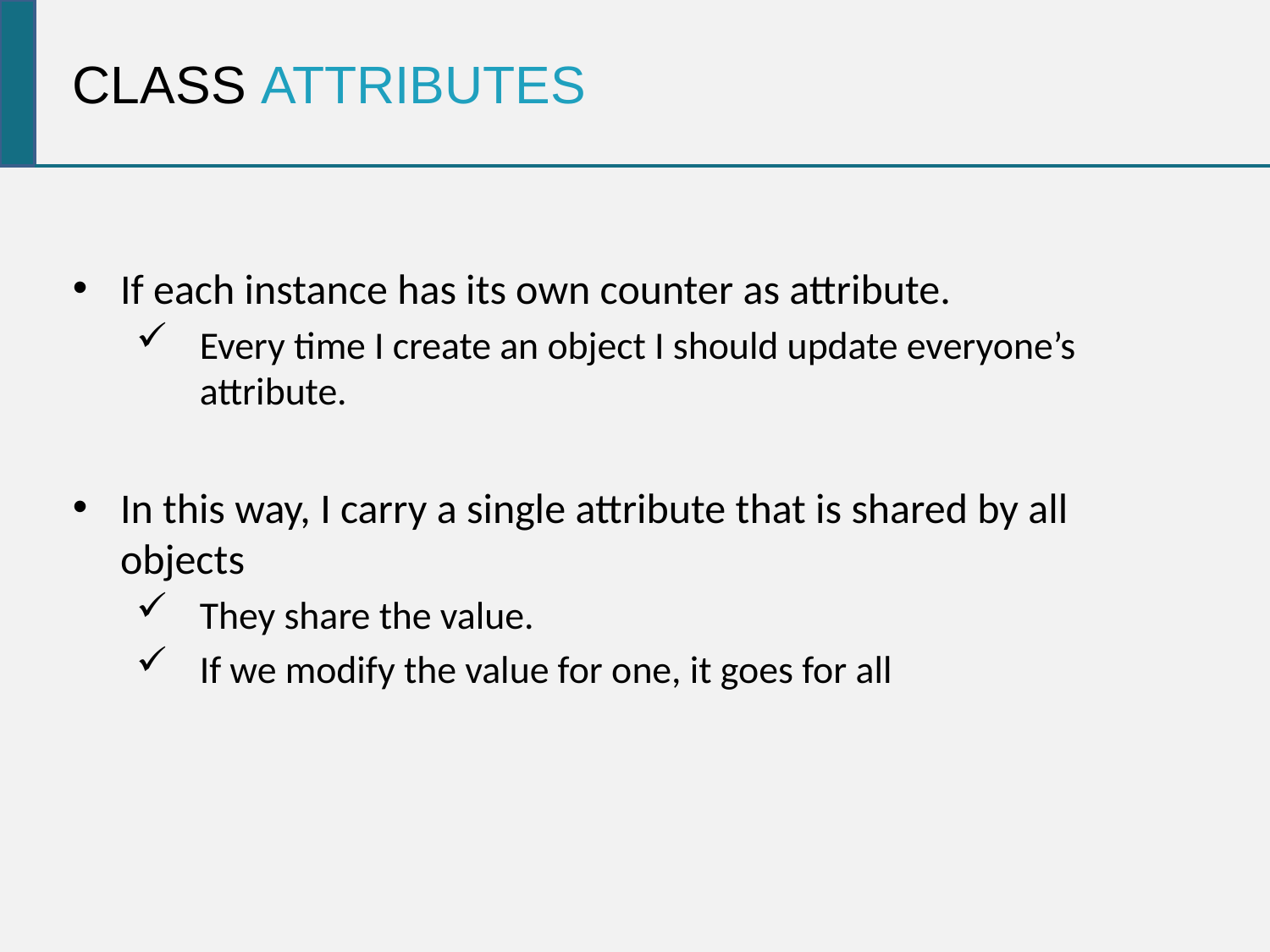

class attributes

If each instance has its own counter as attribute.
Every time I create an object I should update everyone’s attribute.

In this way, I carry a single attribute that is shared by all objects
They share the value.
If we modify the value for one, it goes for all